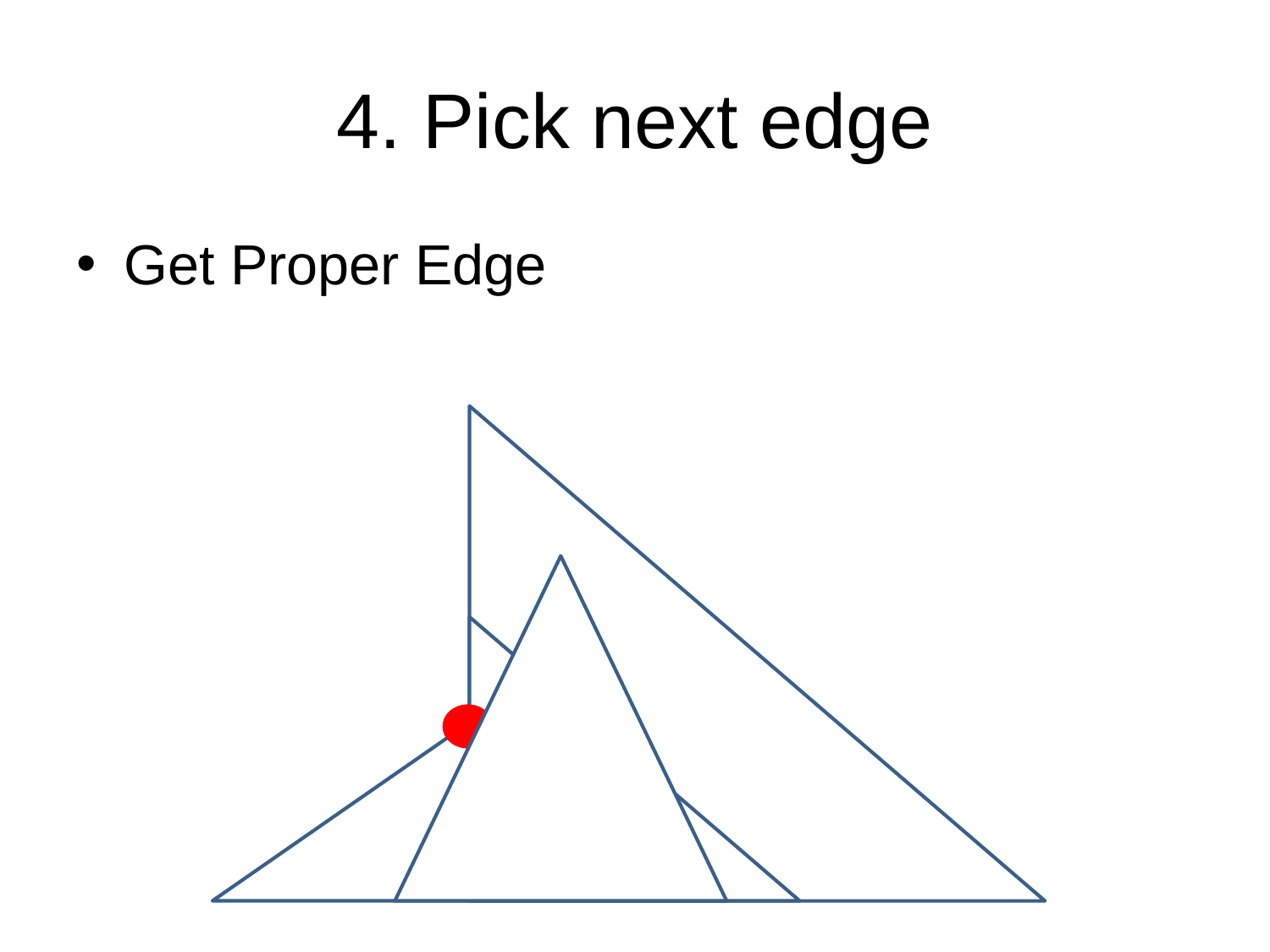

# 4. Pick next edge
Get Proper Edge